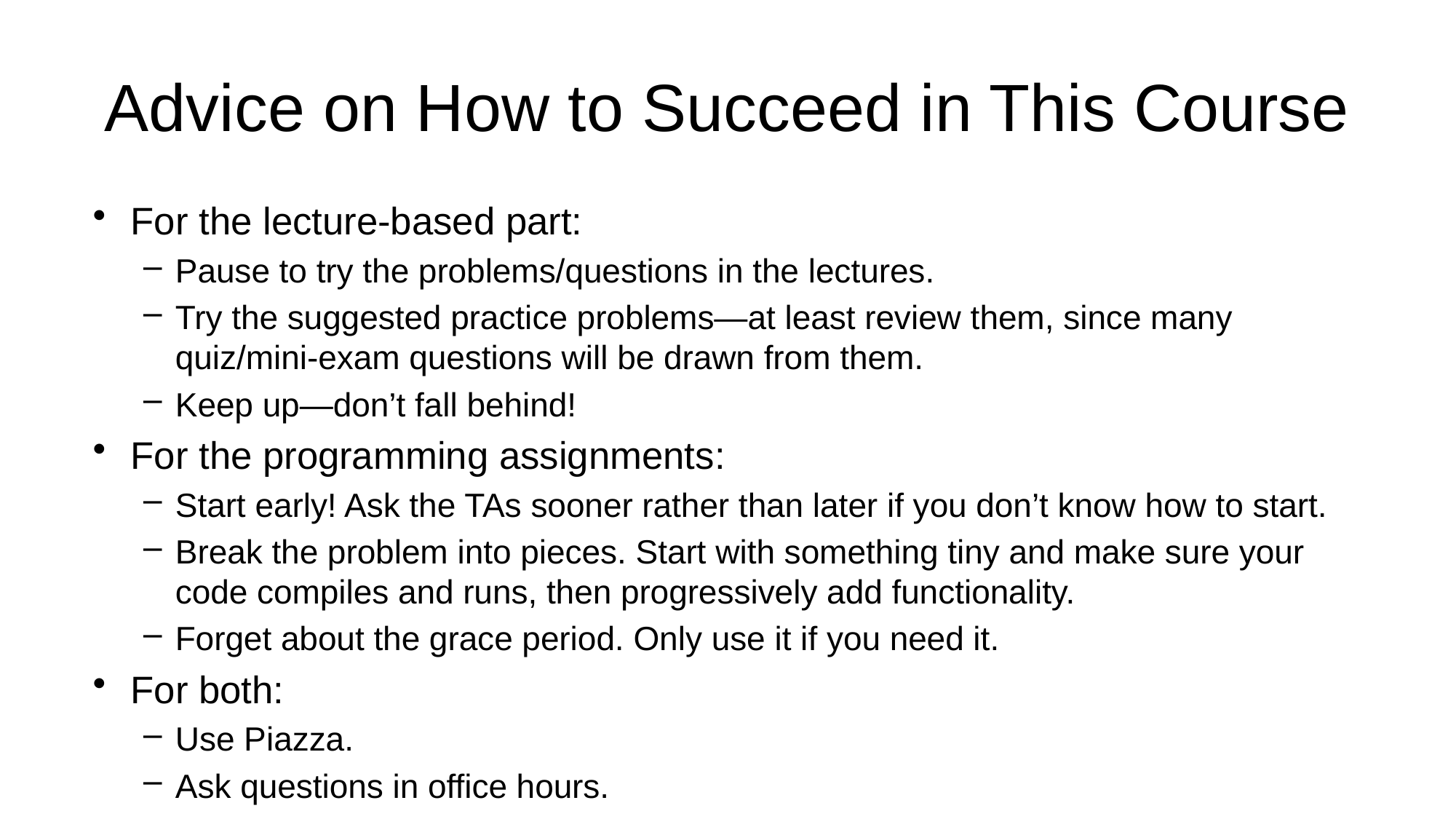

# Advice on How to Succeed in This Course
For the lecture-based part:
Pause to try the problems/questions in the lectures.
Try the suggested practice problems—at least review them, since many quiz/mini-exam questions will be drawn from them.
Keep up—don’t fall behind!
For the programming assignments:
Start early! Ask the TAs sooner rather than later if you don’t know how to start.
Break the problem into pieces. Start with something tiny and make sure your code compiles and runs, then progressively add functionality.
Forget about the grace period. Only use it if you need it.
For both:
Use Piazza.
Ask questions in office hours.